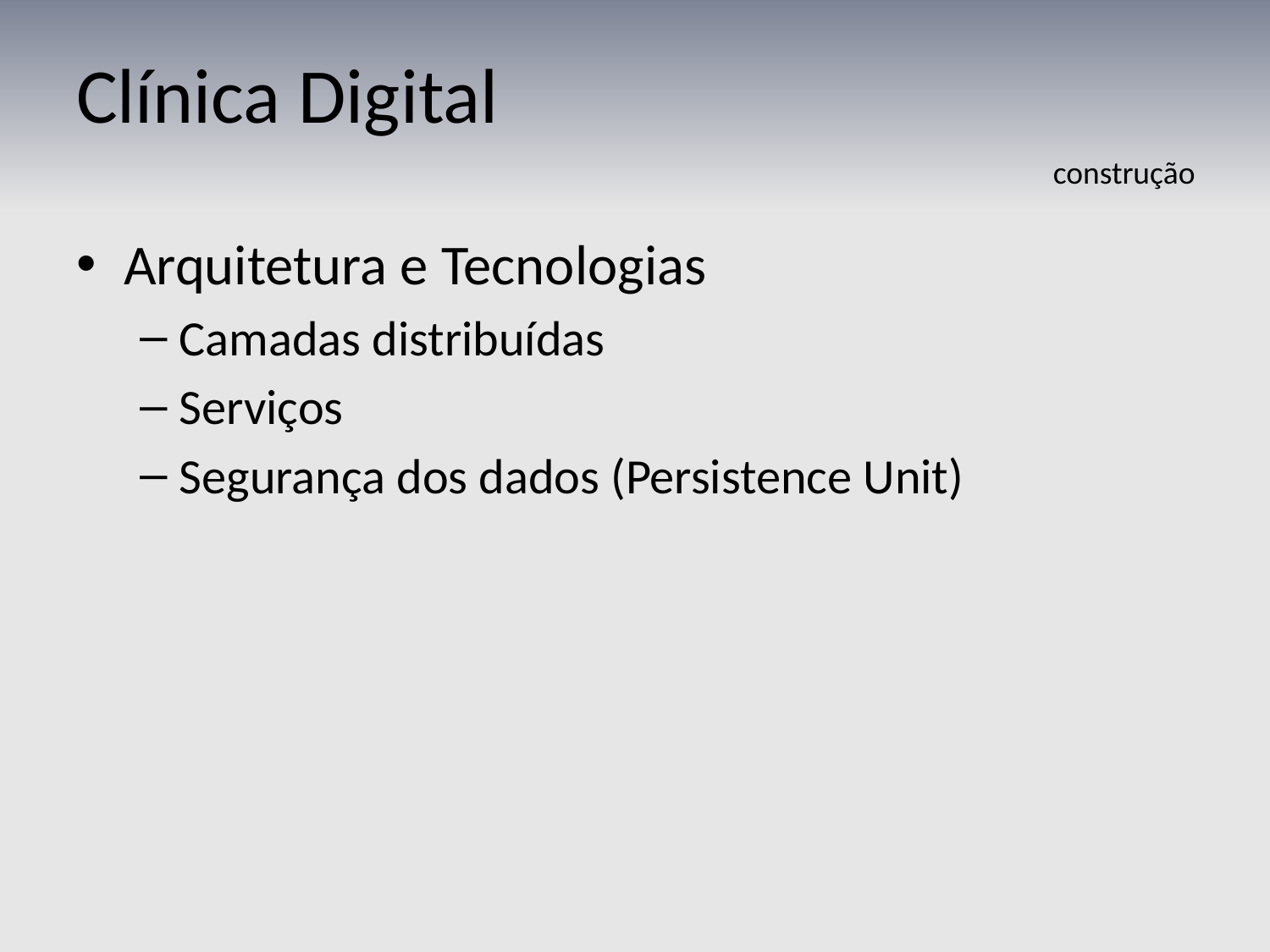

# Clínica Digital
construção
Arquitetura e Tecnologias
Camadas distribuídas
Serviços
Segurança dos dados (Persistence Unit)